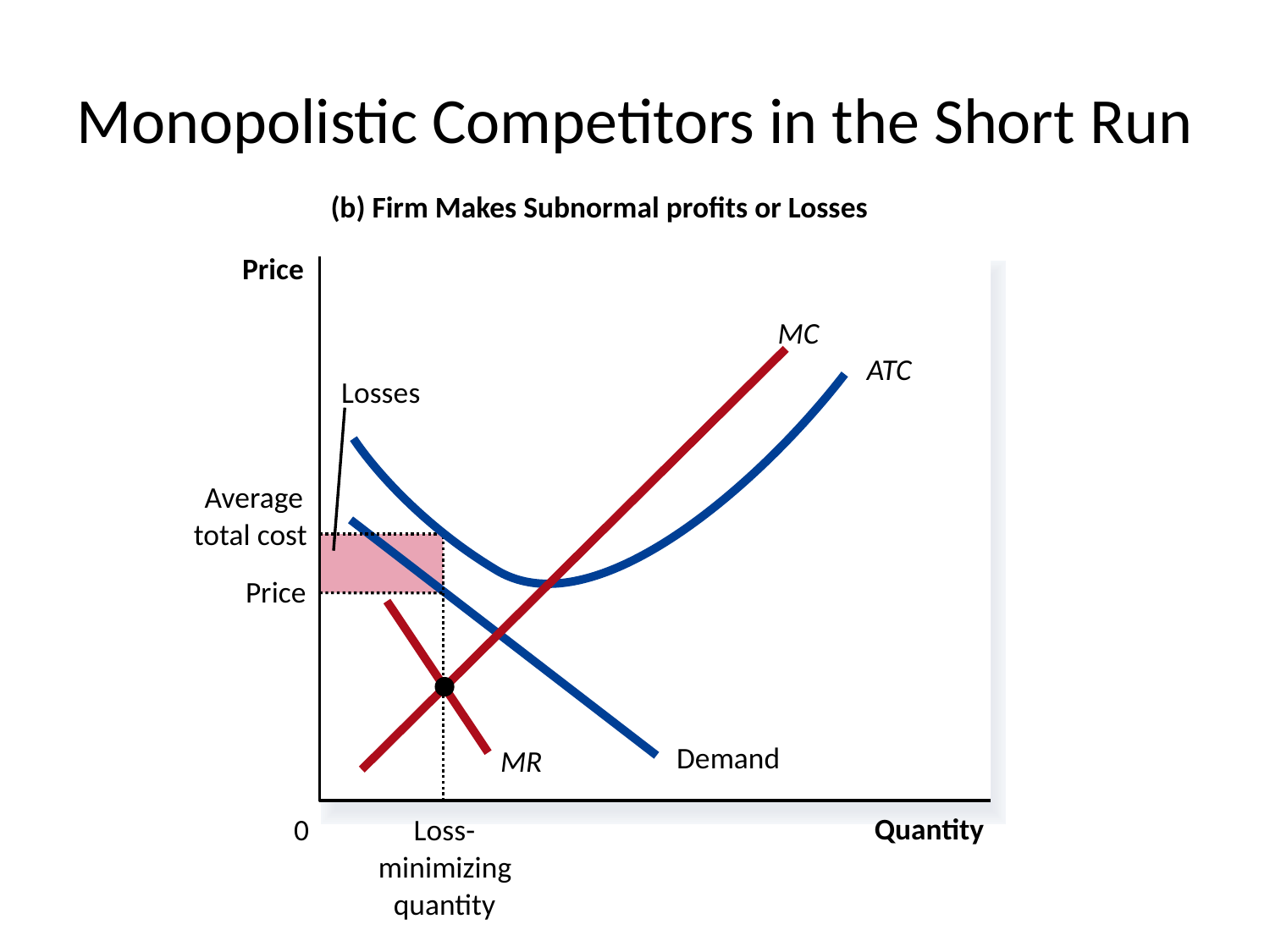

# Monopolistic Competitors in the Short Run
(b) Firm Makes Subnormal profits or Losses
Price

MC

ATC

Losses

Average
total cost

Loss-
minimizing
quantity

Demand

Price

MR

Quantity
0